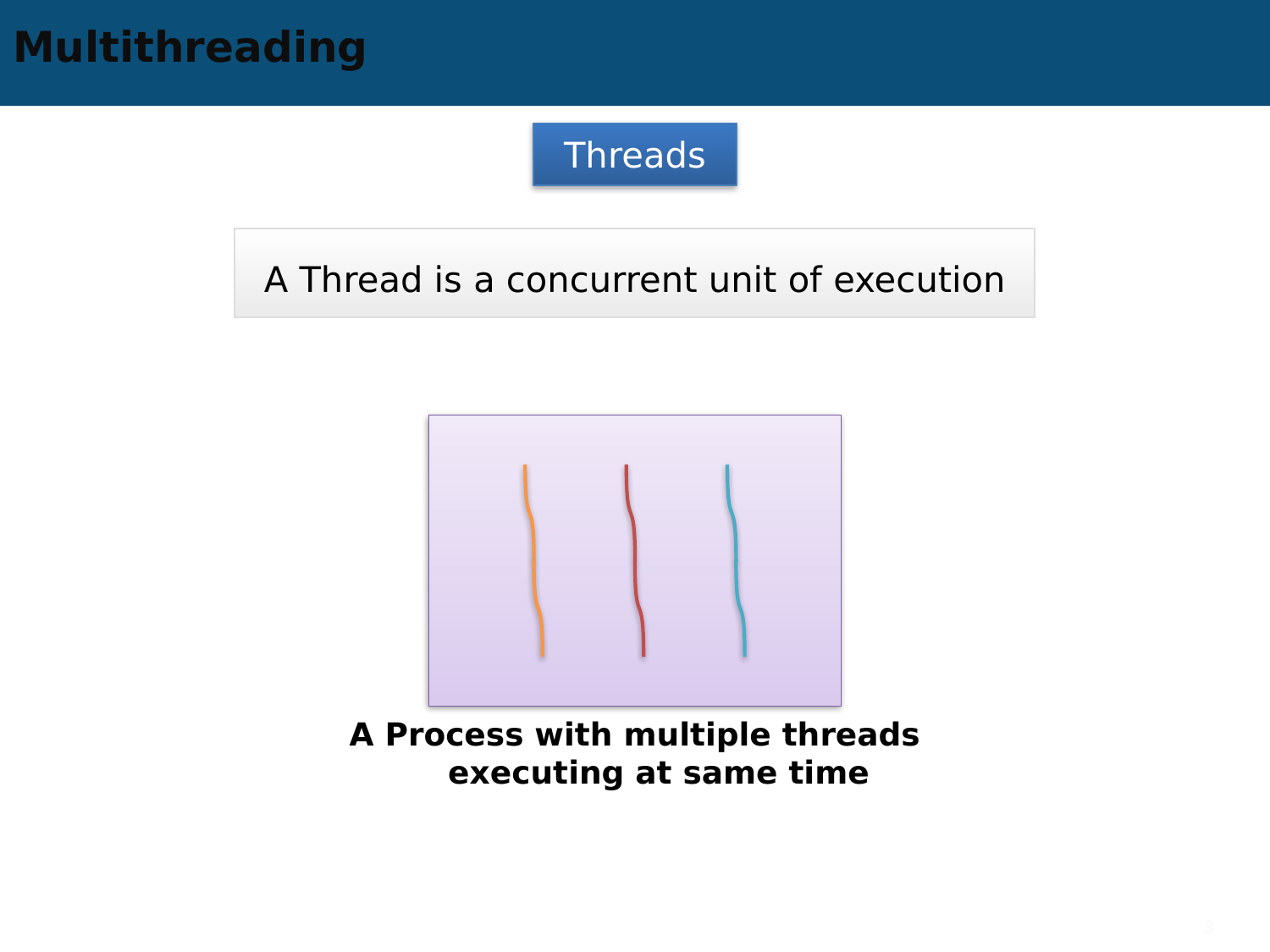

# Multithreading
Threads
A Thread is a concurrent unit of execution

A Process with multiple threads executing at same time